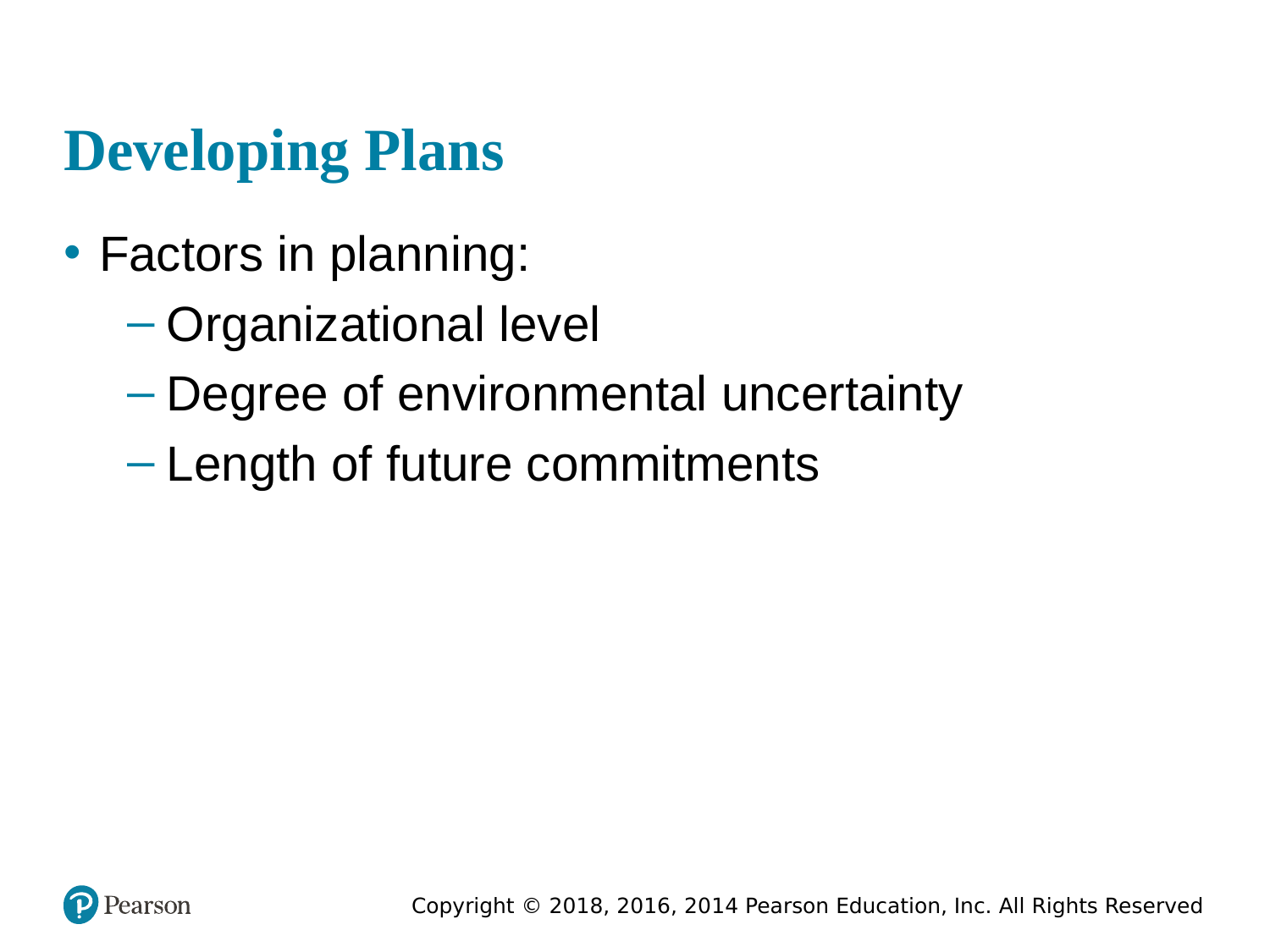

# Developing Plans
Factors in planning:
Organizational level
Degree of environmental uncertainty
Length of future commitments